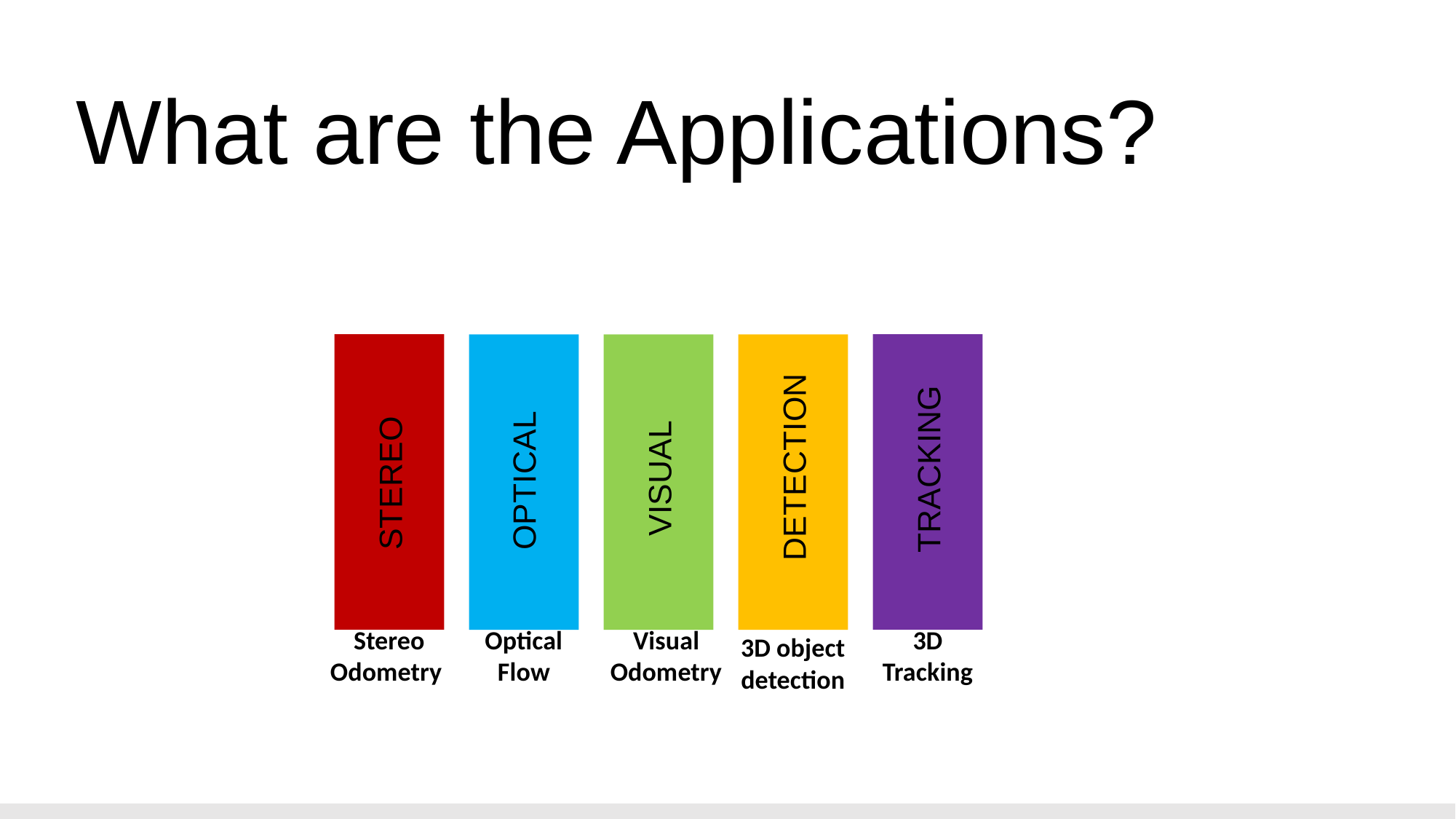

# What are the Applications?

DETECTION
VISUAL
OPTICAL
TRACKING
STEREO
Stereo Odometry
Optical Flow
Visual Odometry
3D Tracking
3D object detection